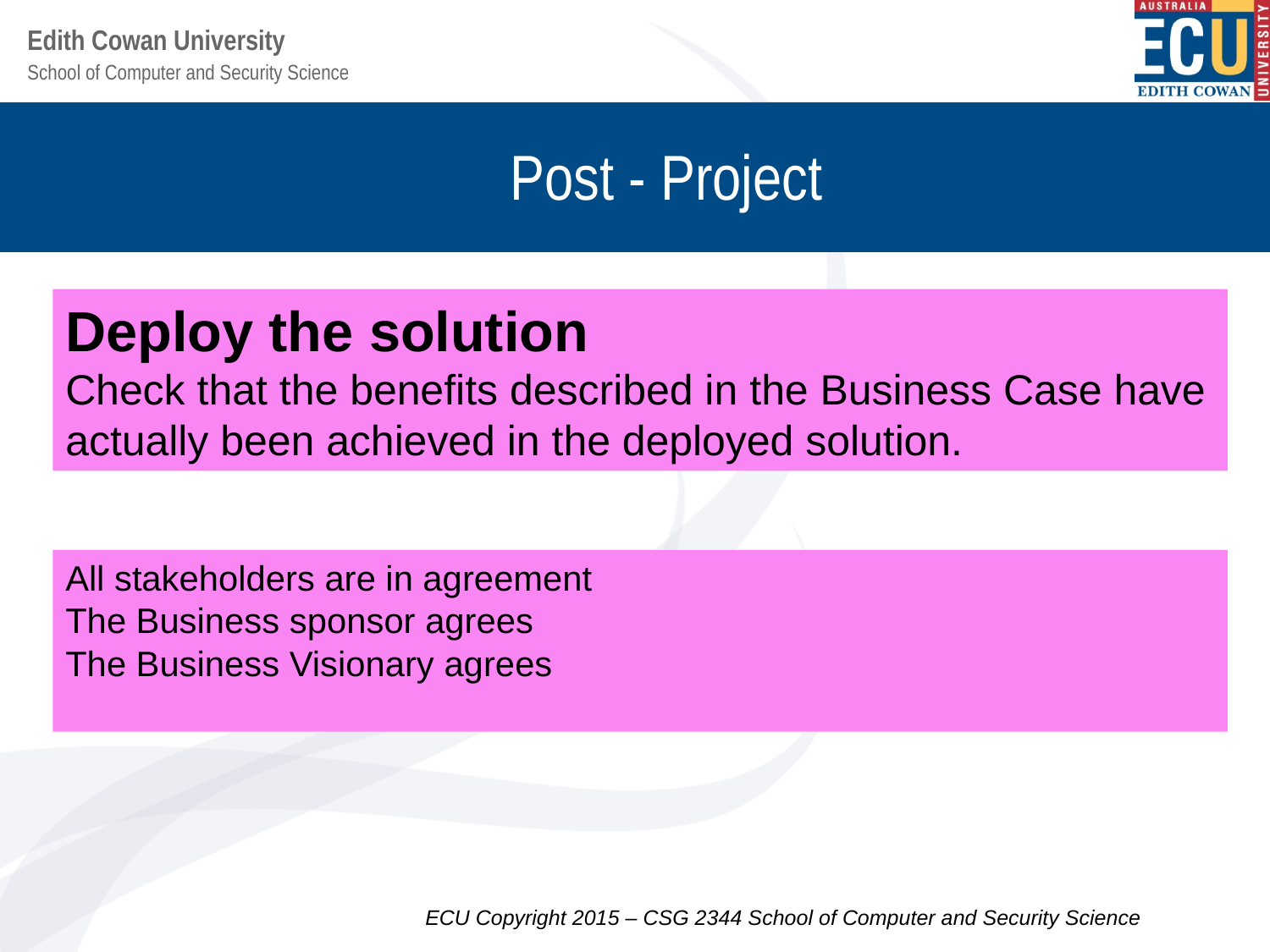

# Post - Project
Deploy the solution
Check that the benefits described in the Business Case have actually been achieved in the deployed solution.
All stakeholders are in agreement
The Business sponsor agrees
The Business Visionary agrees

ECU Copyright 2015 – CSG 2344 School of Computer and Security Science